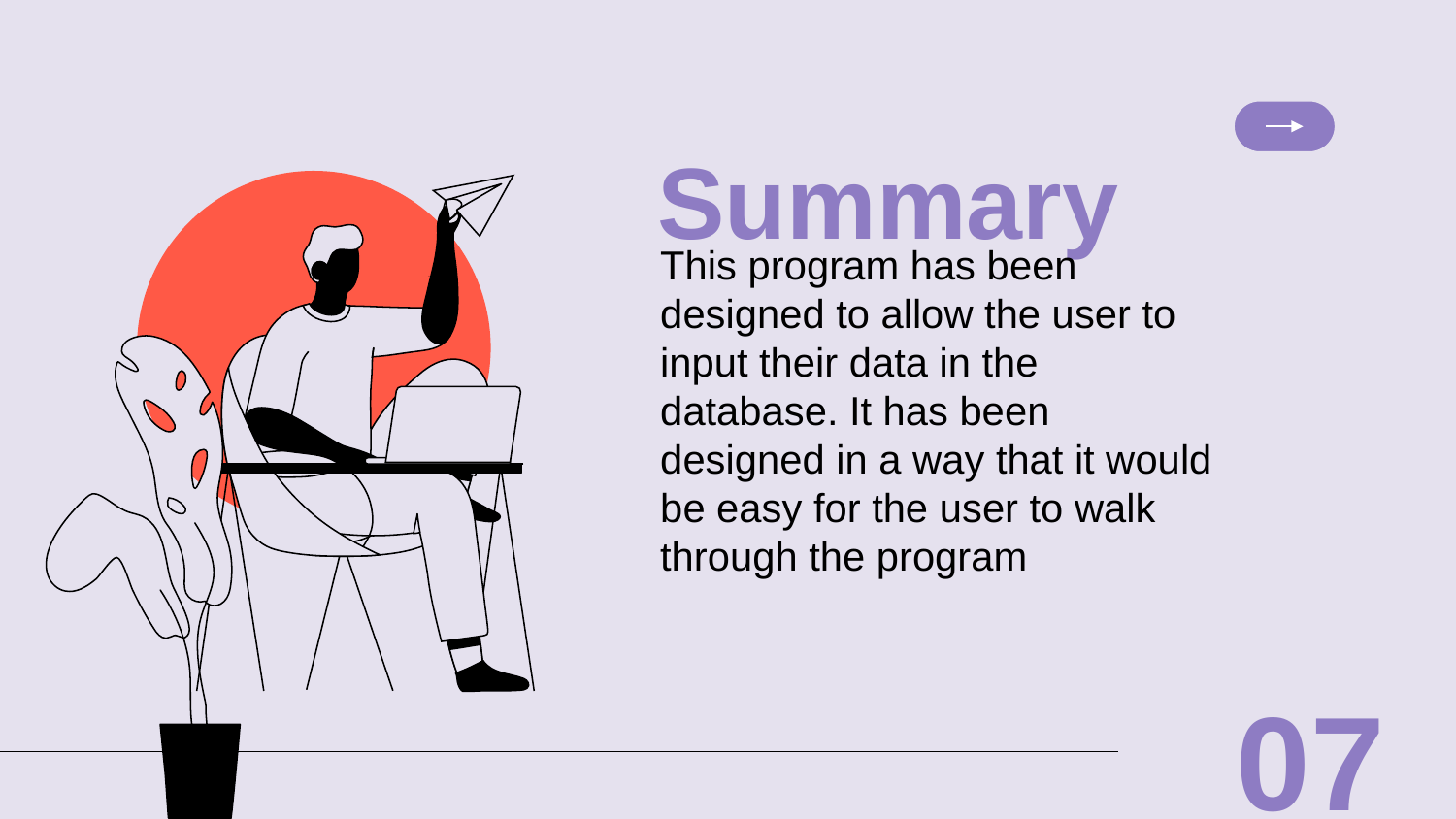

# Summary

This program has been designed to allow the user to input their data in the database. It has been designed in a way that it would be easy for the user to walk through the program

07